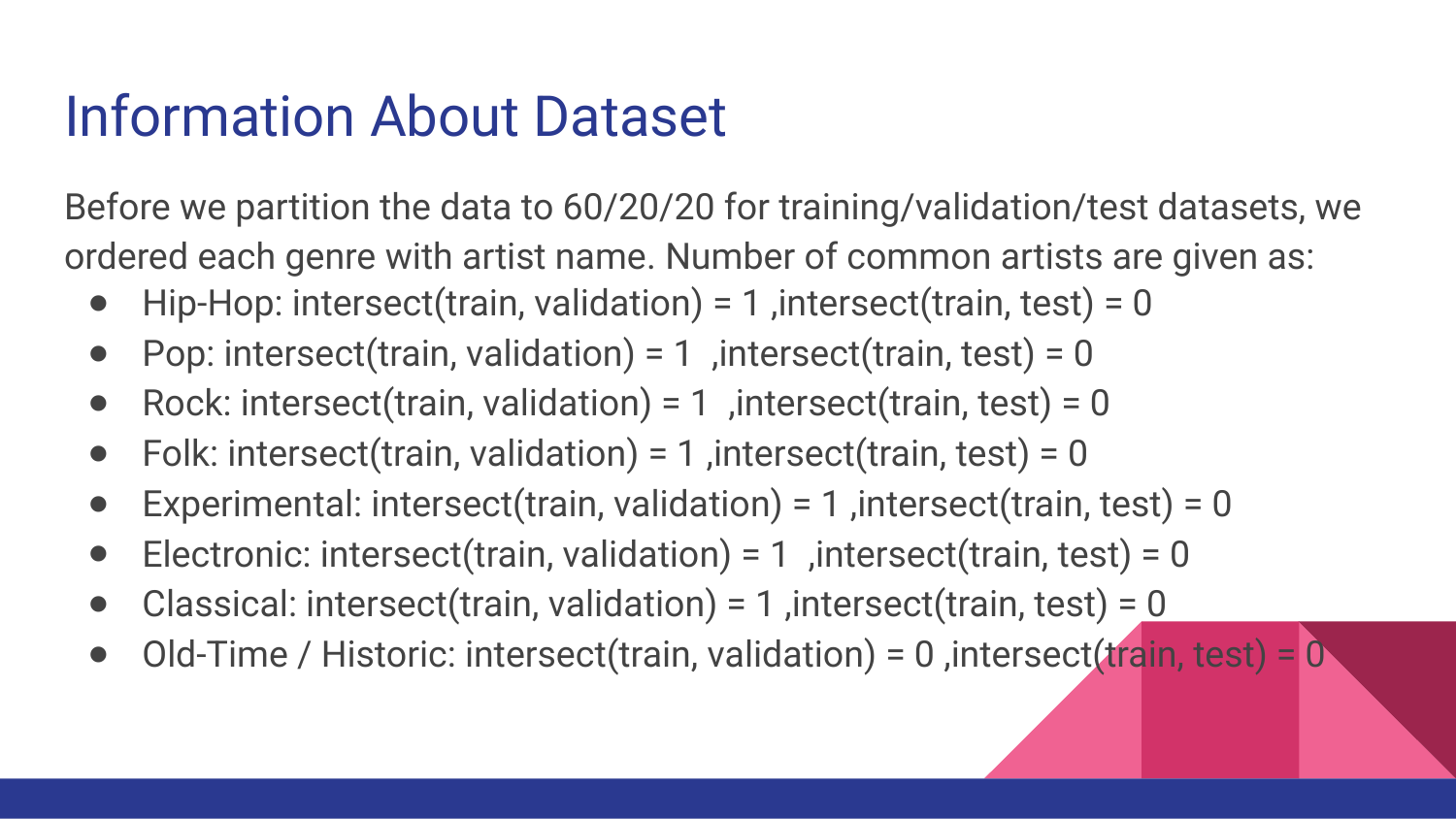

# Information About Dataset
Before we partition the data to 60/20/20 for training/validation/test datasets, we ordered each genre with artist name. Number of common artists are given as:

Hip-Hop: intersect(train, validation) = 1 ,intersect(train, test) = 0
Pop: intersect(train, validation) = 1  ,intersect(train, test) = 0
Rock: intersect(train, validation) = 1  ,intersect(train, test) = 0
Folk: intersect(train, validation) = 1 ,intersect(train, test) = 0
Experimental: intersect(train, validation) = 1 ,intersect(train, test) = 0
Electronic: intersect(train, validation) = 1  ,intersect(train, test) = 0
Classical: intersect(train, validation) = 1 ,intersect(train, test) = 0
Old-Time / Historic: intersect(train, validation) = 0 ,intersect(train, test) = 0